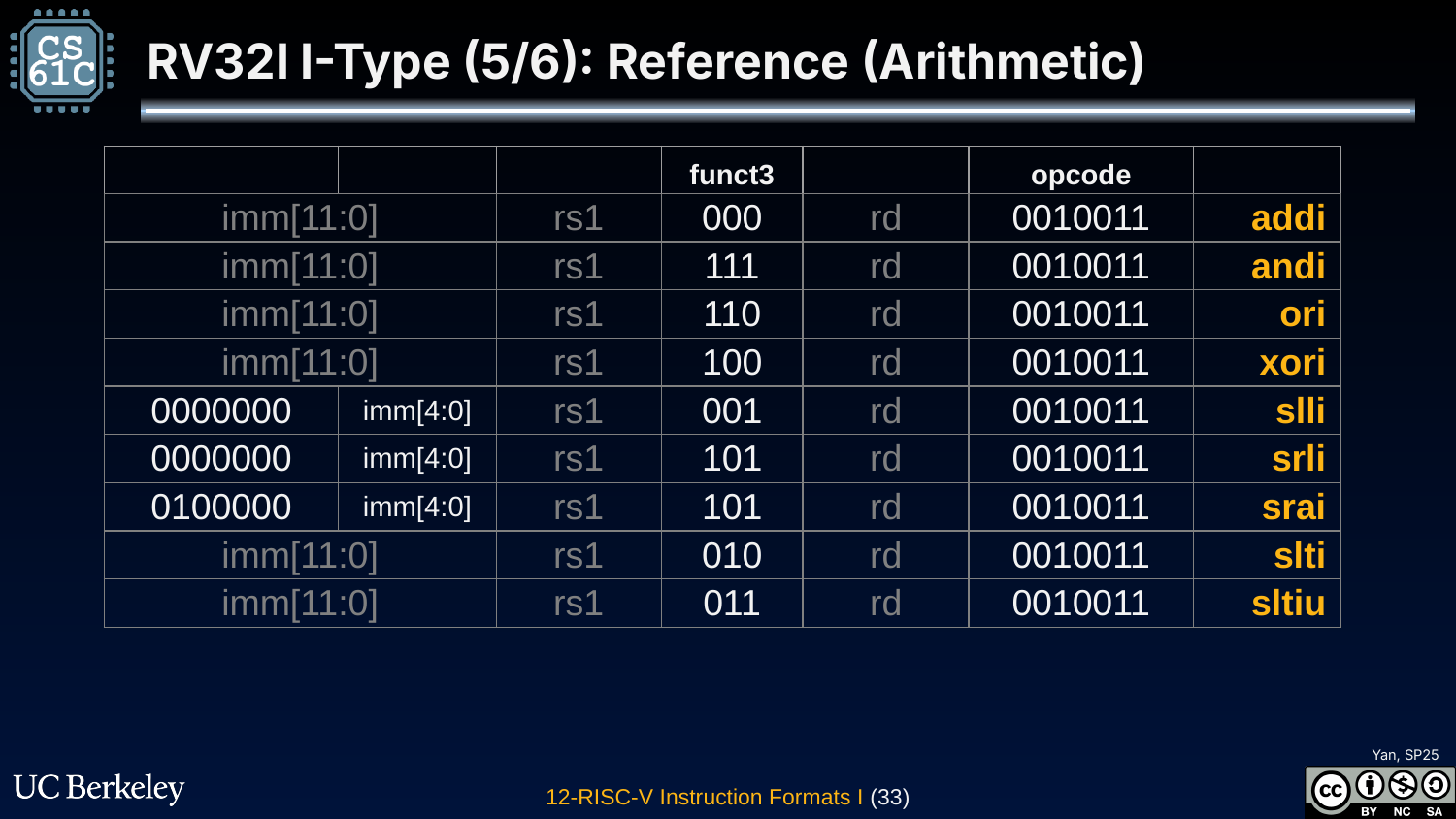

# RV32I I-Type (5/6): Reference (Arithmetic)
|  |  |  | funct3 |  | opcode |  |
| --- | --- | --- | --- | --- | --- | --- |
| imm[11:0] |  | rs1 | 000 | rd | 0010011 | addi |
| imm[11:0] |  | rs1 | 111 | rd | 0010011 | andi |
| imm[11:0] |  | rs1 | 110 | rd | 0010011 | ori |
| imm[11:0] |  | rs1 | 100 | rd | 0010011 | xori |
| 0000000 | imm[4:0] | rs1 | 001 | rd | 0010011 | slli |
| 0000000 | imm[4:0] | rs1 | 101 | rd | 0010011 | srli |
| 0100000 | imm[4:0] | rs1 | 101 | rd | 0010011 | srai |
| imm[11:0] |  | rs1 | 010 | rd | 0010011 | slti |
| imm[11:0] |  | rs1 | 011 | rd | 0010011 | sltiu |